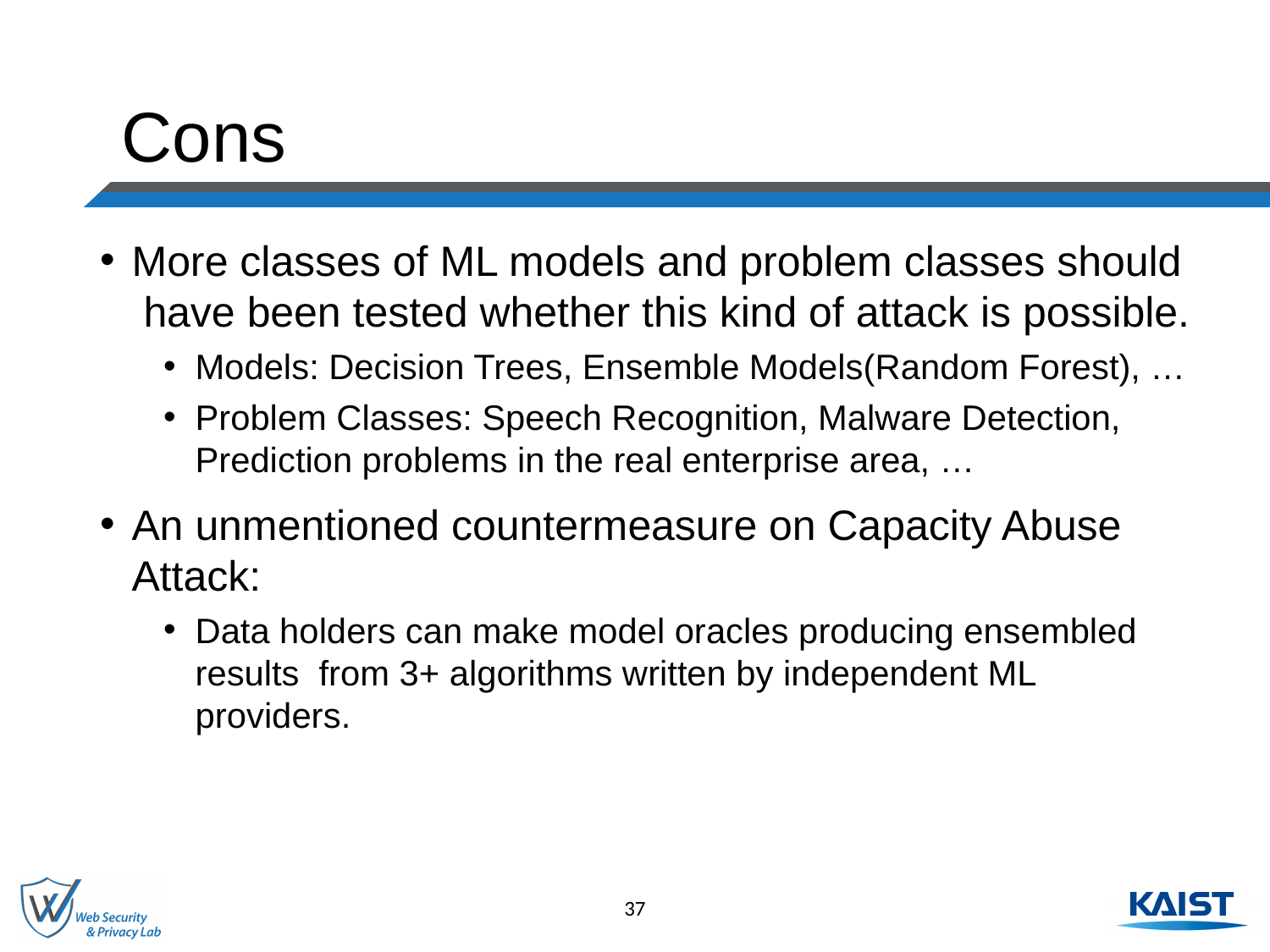

# Cons
More classes of ML models and problem classes should  have been tested whether this kind of attack is possible.
Models: Decision Trees, Ensemble Models(Random Forest), …
Problem Classes: Speech Recognition, Malware Detection,  Prediction problems in the real enterprise area, …
An unmentioned countermeasure on Capacity Abuse Attack:
Data holders can make model oracles producing ensembled results  from 3+ algorithms written by independent ML providers.

37